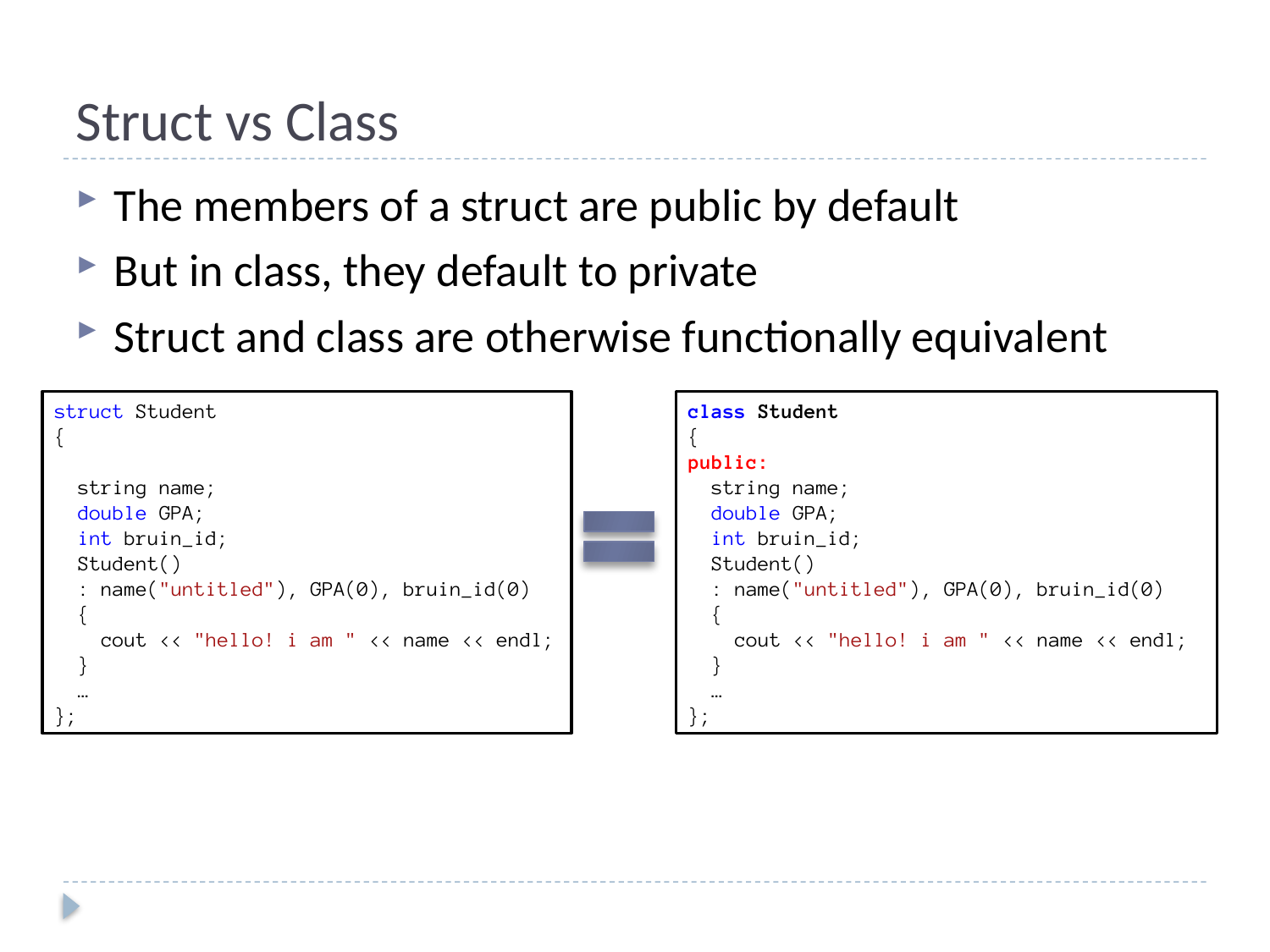

# Struct vs Class
The members of a struct are public by default
But in class, they default to private
Struct and class are otherwise functionally equivalent
struct Student
{

  string name;
  double GPA;
  int bruin_id;
  Student()
  : name("untitled"), GPA(0), bruin_id(0)
  {
    cout << "hello! i am " << name << endl;
  }
  …
};
class Student
{
public:
  string name;
  double GPA;
  int bruin_id;
  Student()
  : name("untitled"), GPA(0), bruin_id(0)
  {
    cout << "hello! i am " << name << endl;
  }
  …
};